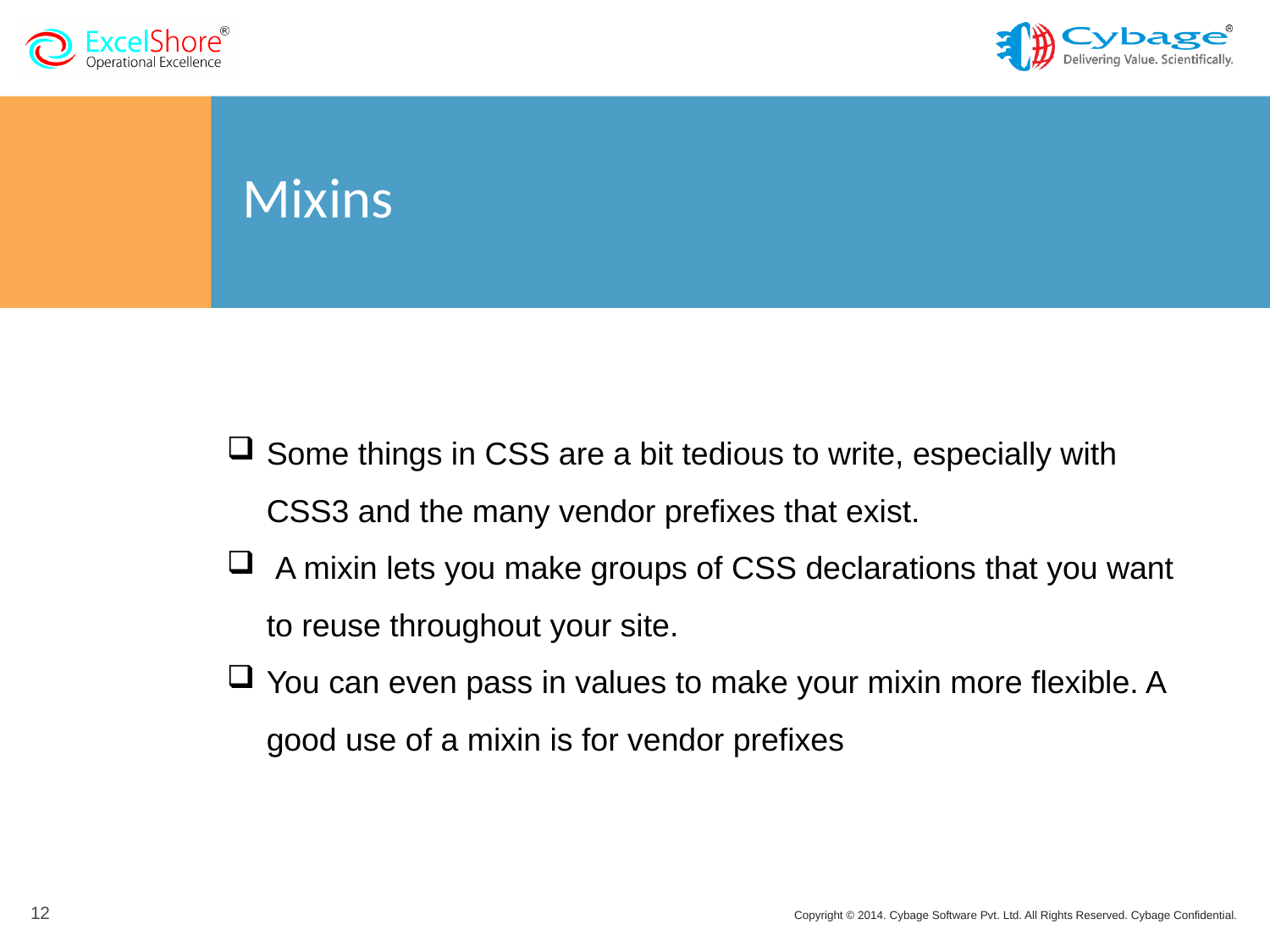

# Mixins
Some things in CSS are a bit tedious to write, especially with CSS3 and the many vendor prefixes that exist.
 A mixin lets you make groups of CSS declarations that you want to reuse throughout your site.
You can even pass in values to make your mixin more flexible. A good use of a mixin is for vendor prefixes
12